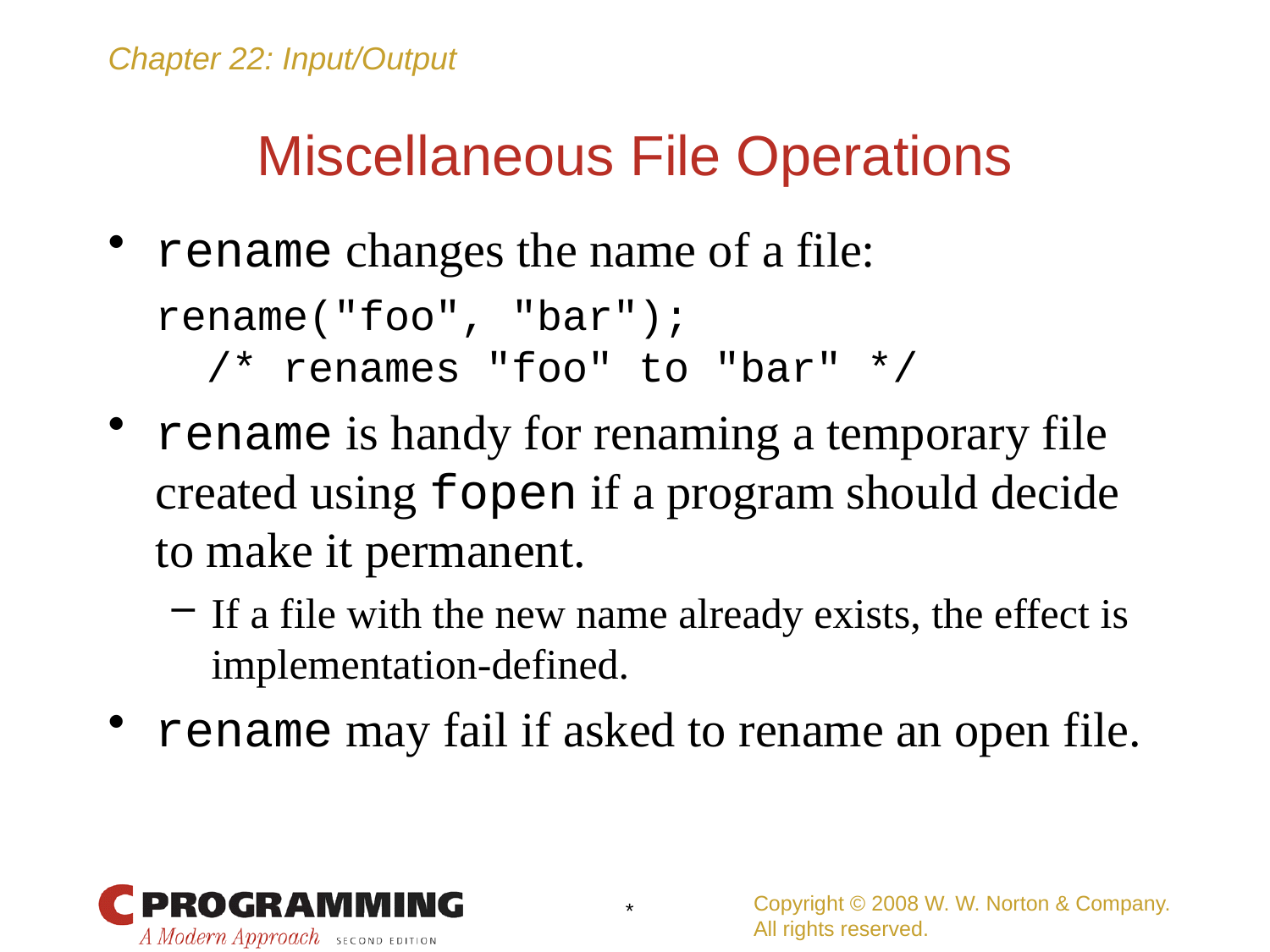

# Miscellaneous File Operations
rename changes the name of a file:
	rename("foo", "bar");
	  /* renames "foo" to "bar" */
rename is handy for renaming a temporary file created using fopen if a program should decide to make it permanent.
If a file with the new name already exists, the effect is implementation-defined.
rename may fail if asked to rename an open file.

Copyright © 2008 W. W. Norton & Company.
All rights reserved.
*